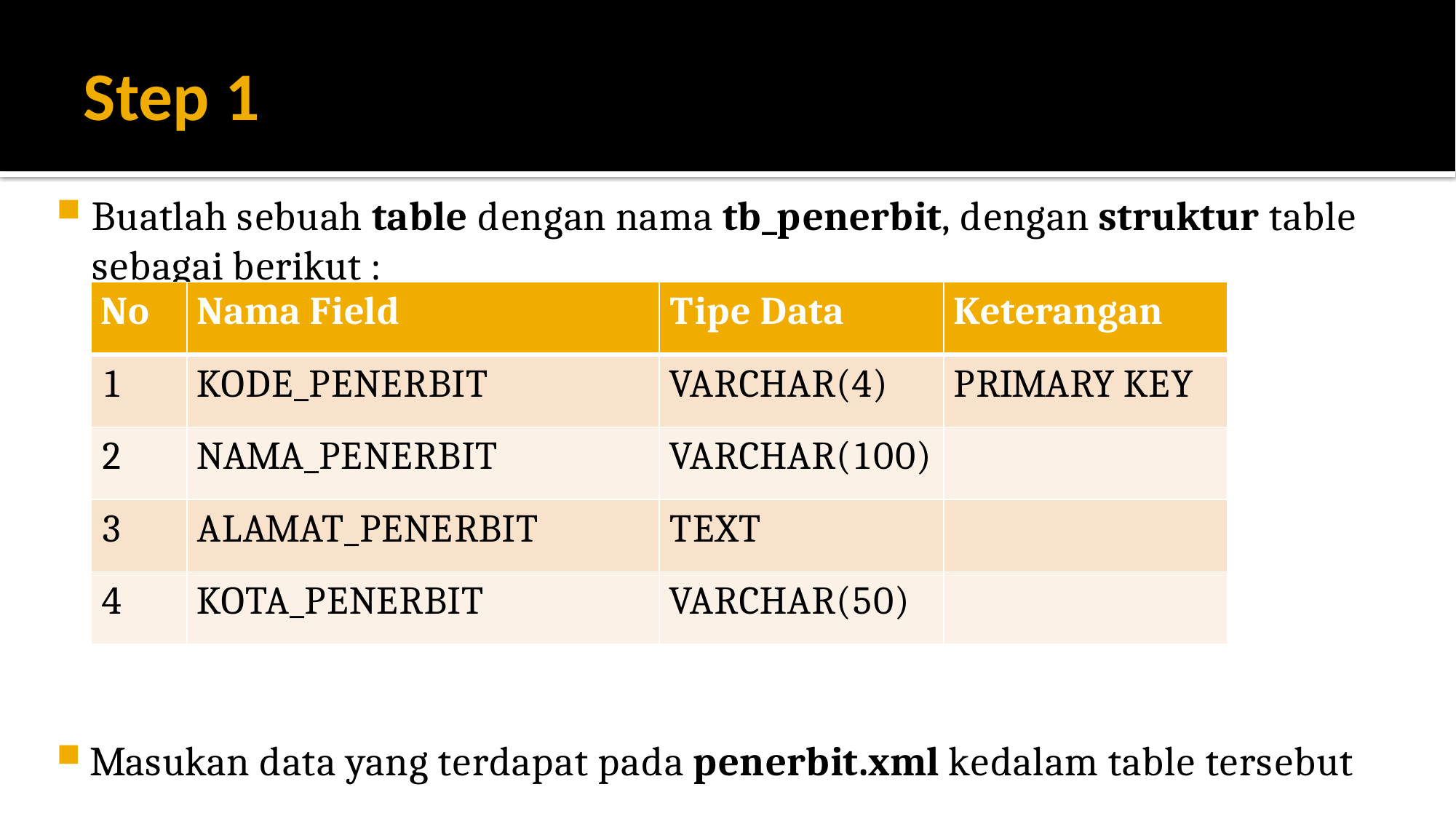

# Step 1
Buatlah sebuah table dengan nama tb_penerbit, dengan struktur table sebagai berikut :

Masukan data yang terdapat pada penerbit.xml kedalam table tersebut

| No | Nama Field | Tipe Data | Keterangan |
| --- | --- | --- | --- |
| 1 | KODE\_PENERBIT | VARCHAR(4) | PRIMARY KEY |
| 2 | NAMA\_PENERBIT | VARCHAR(100) |  |
| 3 | ALAMAT\_PENERBIT | TEXT |  |
| 4 | KOTA\_PENERBIT | VARCHAR(50) |  |